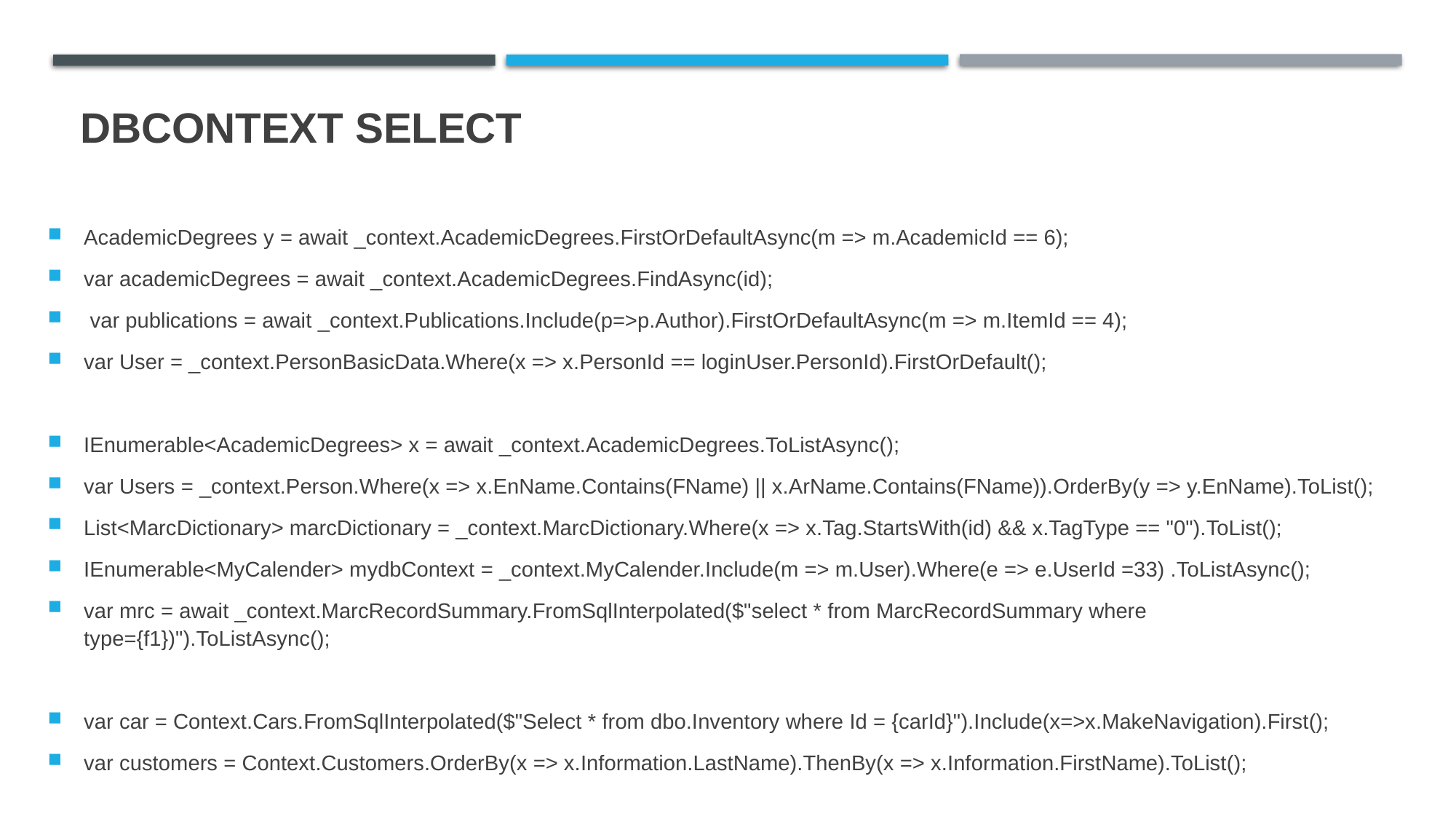

# DbContext Select
AcademicDegrees y = await _context.AcademicDegrees.FirstOrDefaultAsync(m => m.AcademicId == 6);
var academicDegrees = await _context.AcademicDegrees.FindAsync(id);
 var publications = await _context.Publications.Include(p=>p.Author).FirstOrDefaultAsync(m => m.ItemId == 4);
var User = _context.PersonBasicData.Where(x => x.PersonId == loginUser.PersonId).FirstOrDefault();

IEnumerable<AcademicDegrees> x = await _context.AcademicDegrees.ToListAsync();
var Users = _context.Person.Where(x => x.EnName.Contains(FName) || x.ArName.Contains(FName)).OrderBy(y => y.EnName).ToList();
List<MarcDictionary> marcDictionary = _context.MarcDictionary.Where(x => x.Tag.StartsWith(id) && x.TagType == "0").ToList();
IEnumerable<MyCalender> mydbContext = _context.MyCalender.Include(m => m.User).Where(e => e.UserId =33) .ToListAsync();
var mrc = await _context.MarcRecordSummary.FromSqlInterpolated($"select * from MarcRecordSummary where type={f1})").ToListAsync();

var car = Context.Cars.FromSqlInterpolated($"Select * from dbo.Inventory where Id = {carId}").Include(x=>x.MakeNavigation).First();
var customers = Context.Customers.OrderBy(x => x.Information.LastName).ThenBy(x => x.Information.FirstName).ToList();